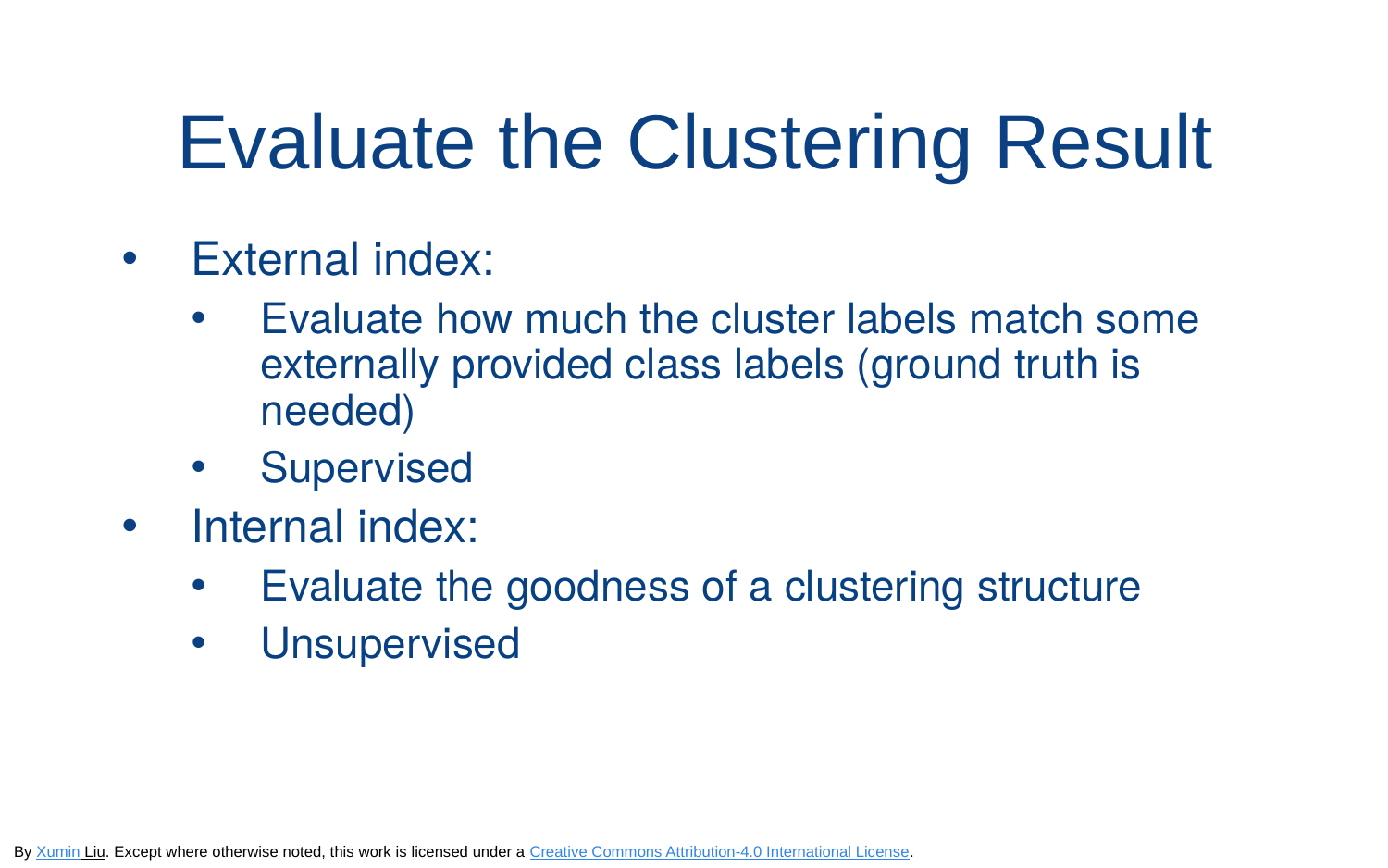

# Evaluate the Clustering Result
External index:
Evaluate how much the cluster labels match some externally provided class labels (ground truth is needed)
Supervised
Internal index:
Evaluate the goodness of a clustering structure
Unsupervised